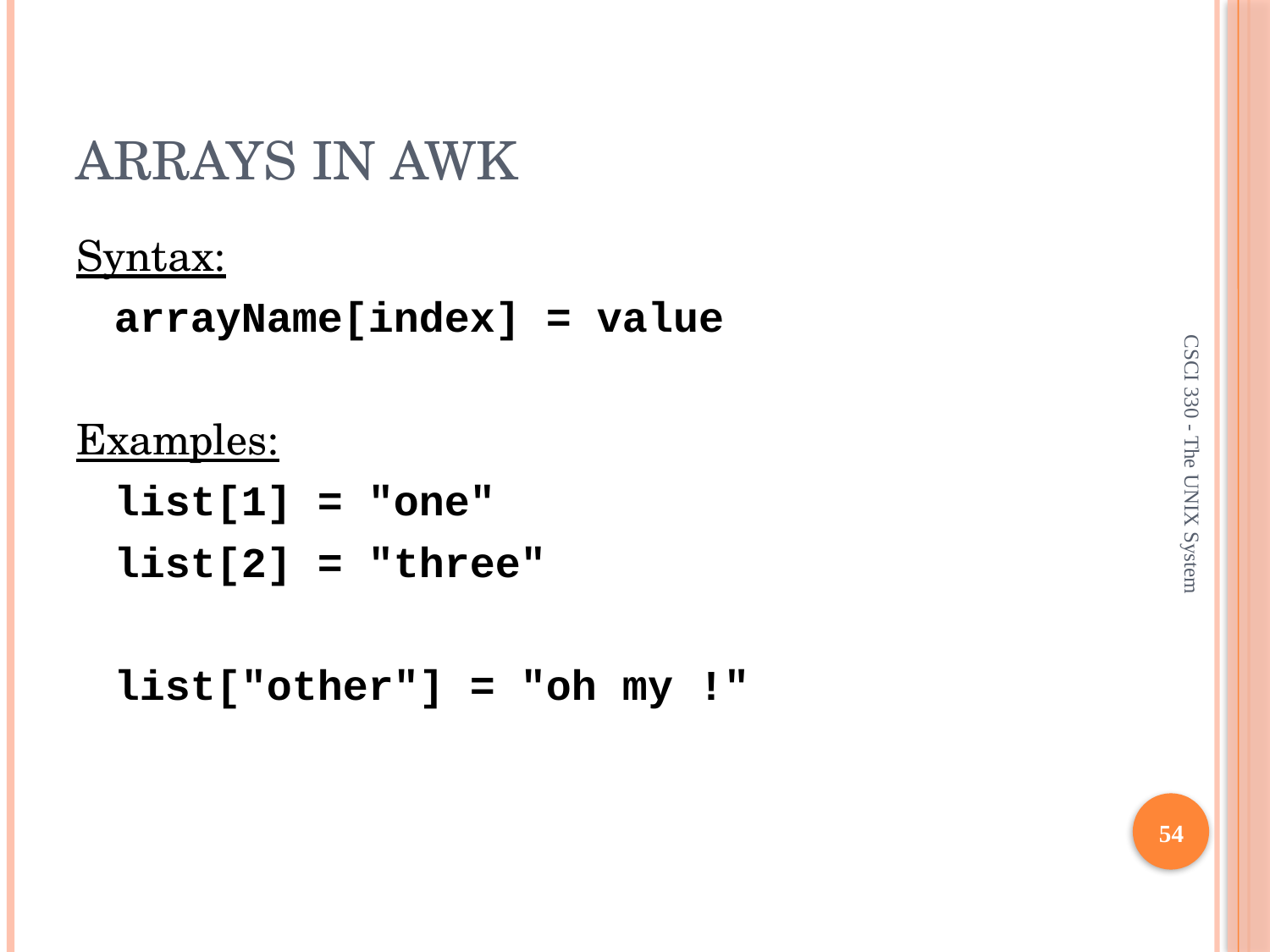

# Arrays in awk
Syntax:
	arrayName[index] = value

Examples:
	list[1] = "one"
	list[2] = "three"

	list["other"] = "oh my !"
CSCI 330 - The UNIX System
54